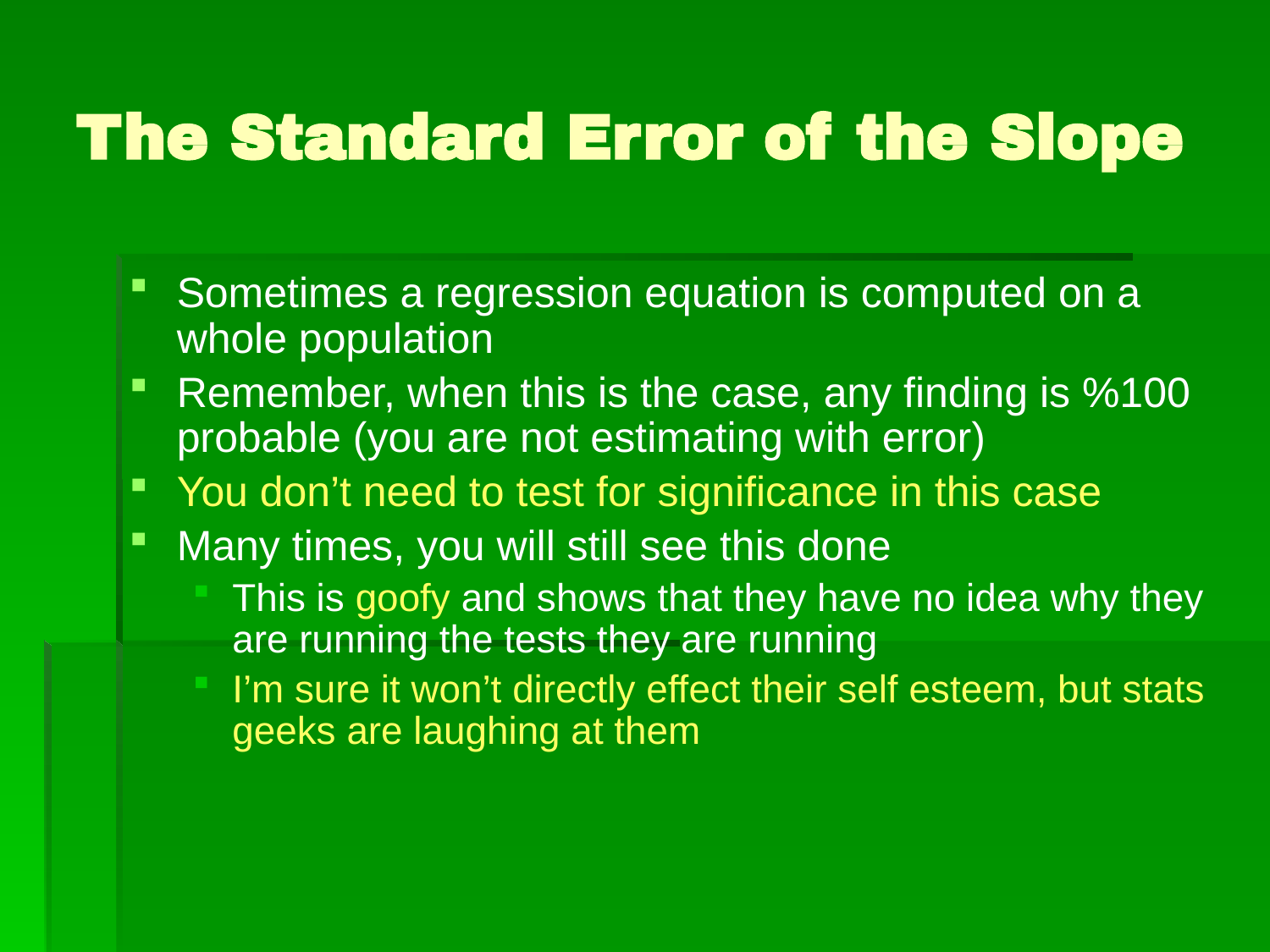

# The Standard Error of the Slope
Sometimes a regression equation is computed on a whole population
Remember, when this is the case, any finding is %100 probable (you are not estimating with error)
You don’t need to test for significance in this case
Many times, you will still see this done
This is goofy and shows that they have no idea why they are running the tests they are running
I’m sure it won’t directly effect their self esteem, but stats geeks are laughing at them